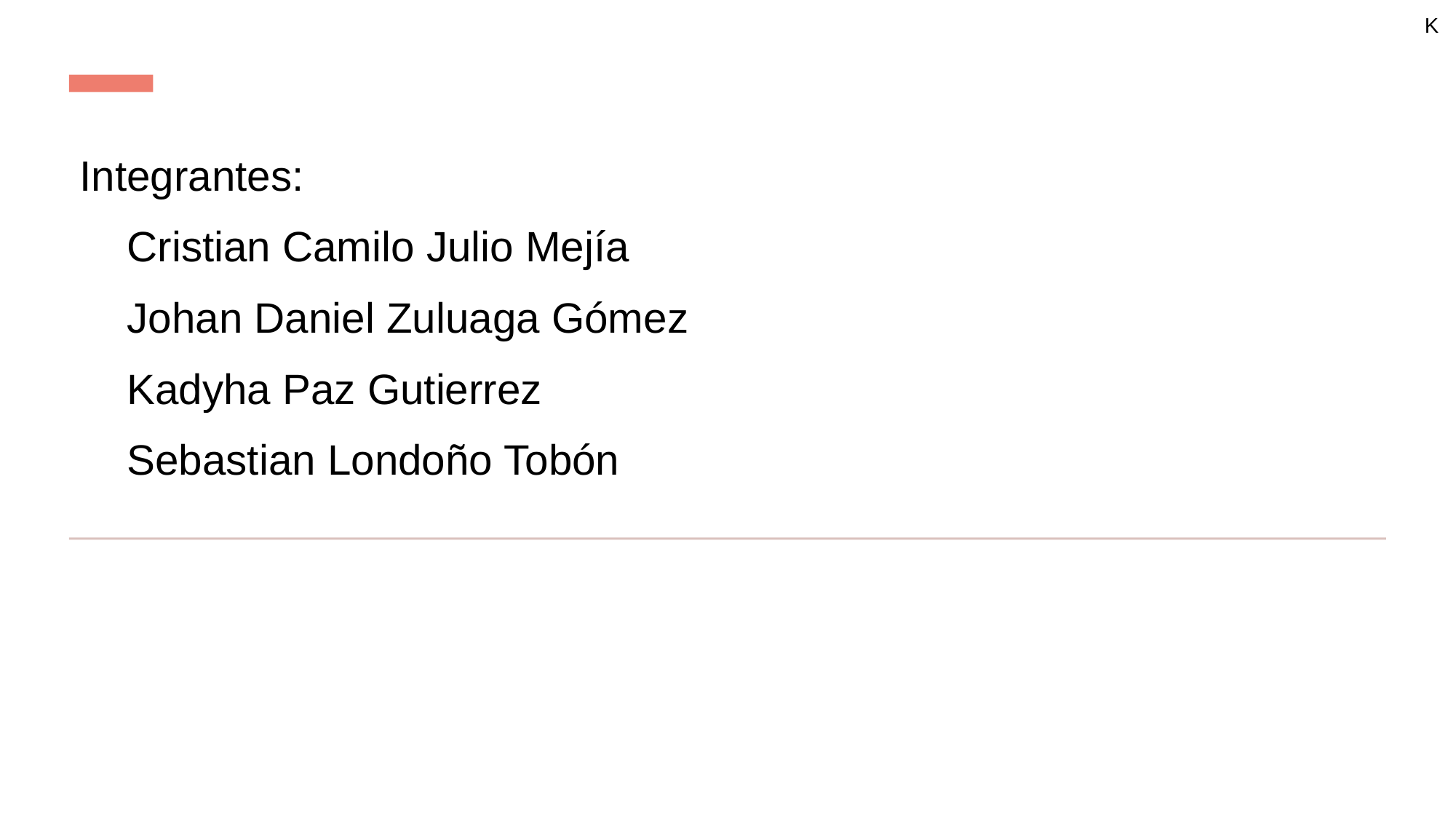

K
Integrantes:
    Cristian Camilo Julio Mejía
    Johan Daniel Zuluaga Gómez
    Kadyha Paz Gutierrez
    Sebastian Londoño Tobón